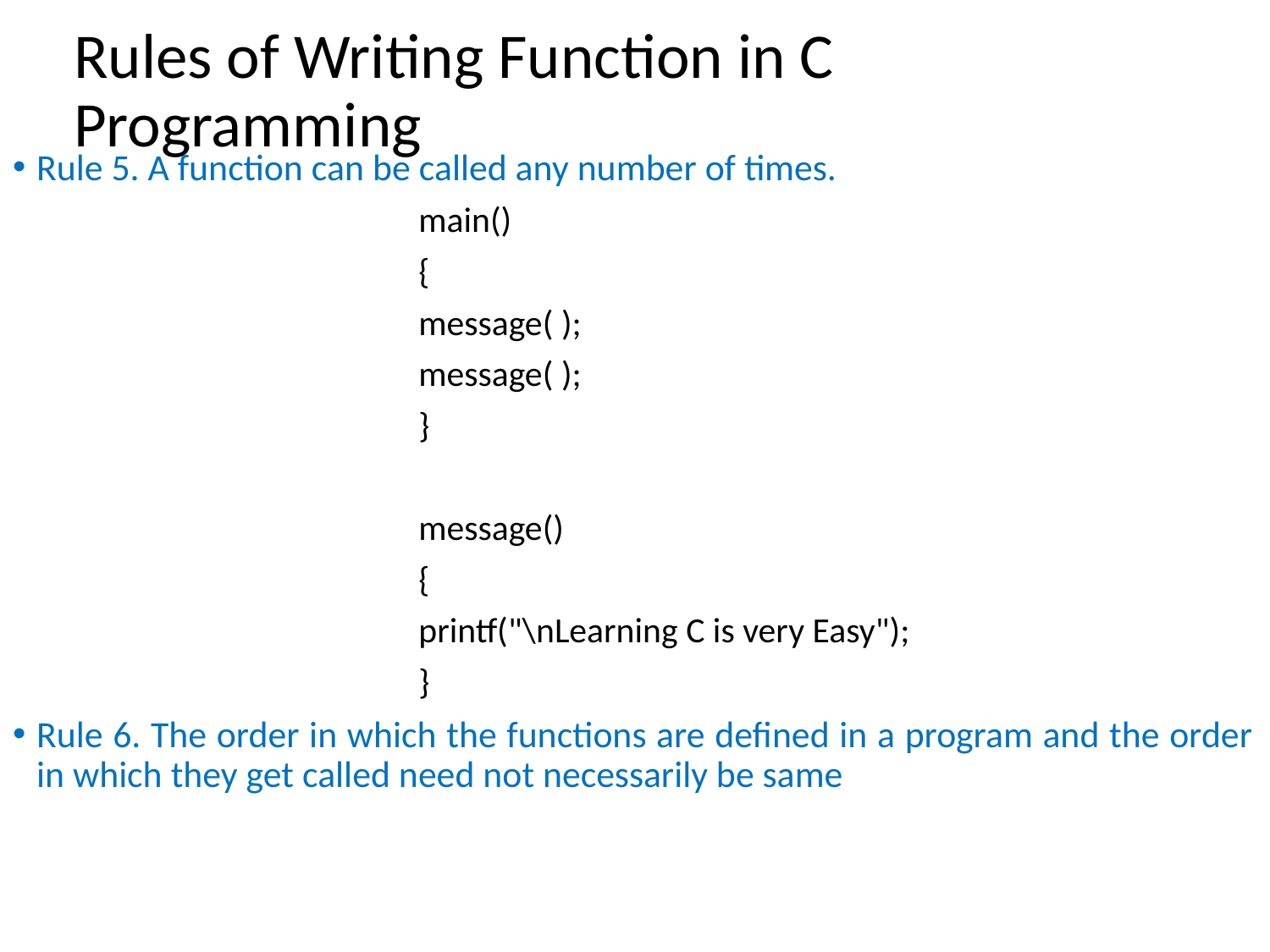

# Rules of Writing Function in C Programming
Rule 5. A function can be called any number of times.
main()
{
message( );
message( );
}

message()
{
printf("\nLearning C is very Easy");
}
Rule 6. The order in which the functions are defined in a program and the order in which they get called need not necessarily be same